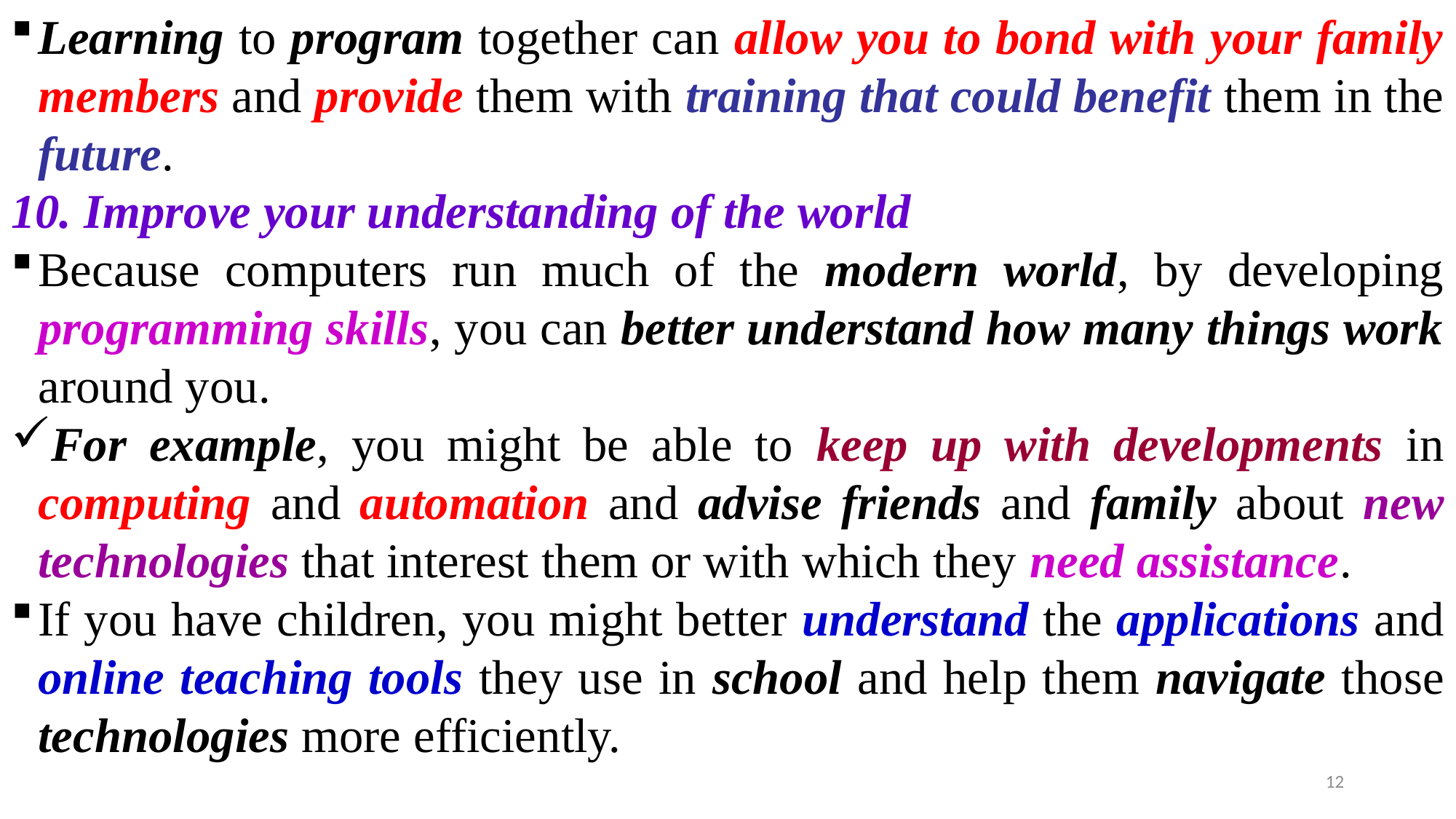

Learning to program together can allow you to bond with your family members and provide them with training that could benefit them in the future.
10. Improve your understanding of the world
Because computers run much of the modern world, by developing programming skills, you can better understand how many things work around you.
For example, you might be able to keep up with developments in computing and automation and advise friends and family about new technologies that interest them or with which they need assistance.
If you have children, you might better understand the applications and online teaching tools they use in school and help them navigate those technologies more efficiently.
12